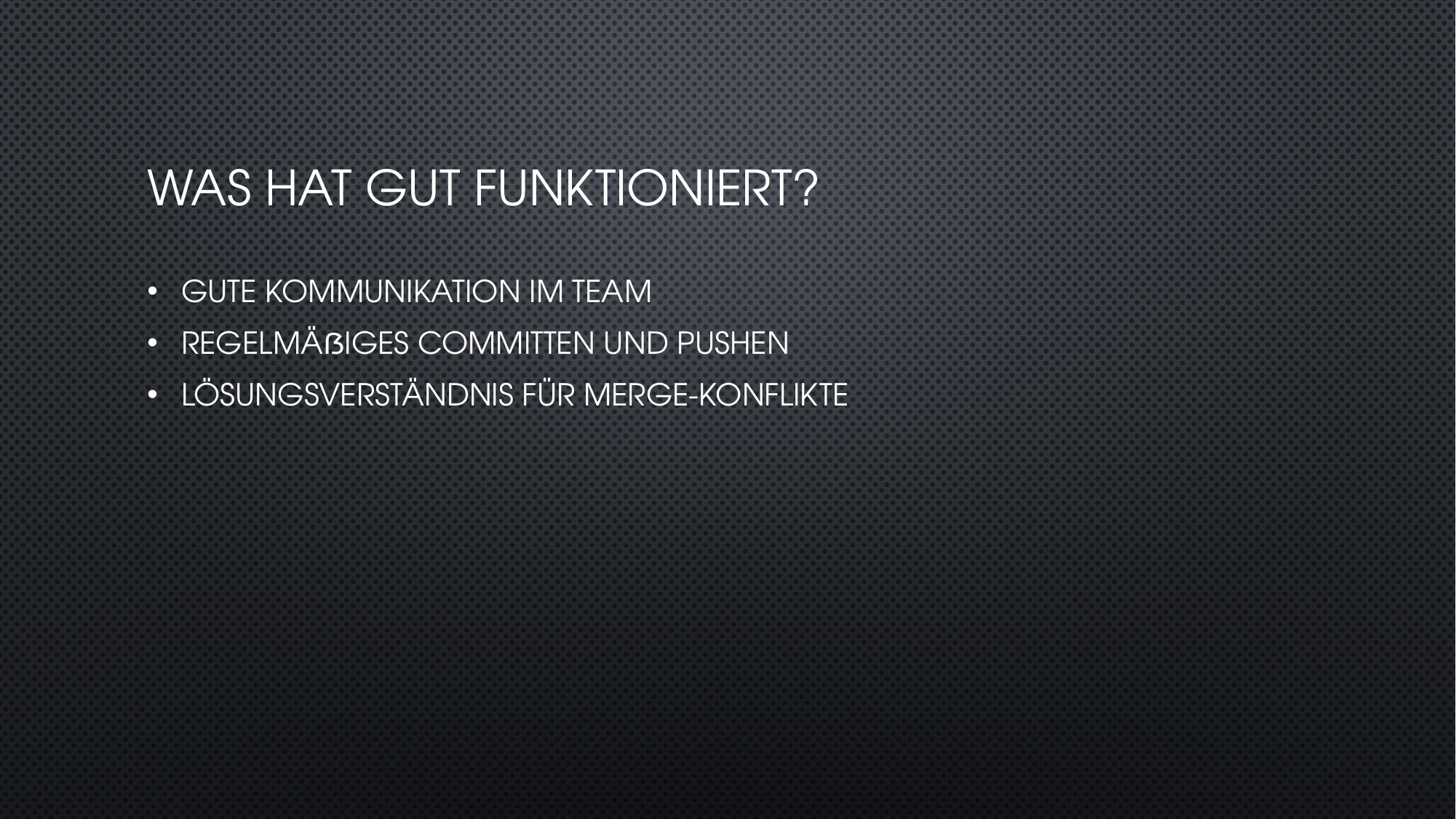

# Was hat gut funktioniert?

Gute Kommunikation im Team
Regelmäßiges committen und pushen
Lösungsverständnis für Merge-Konflikte